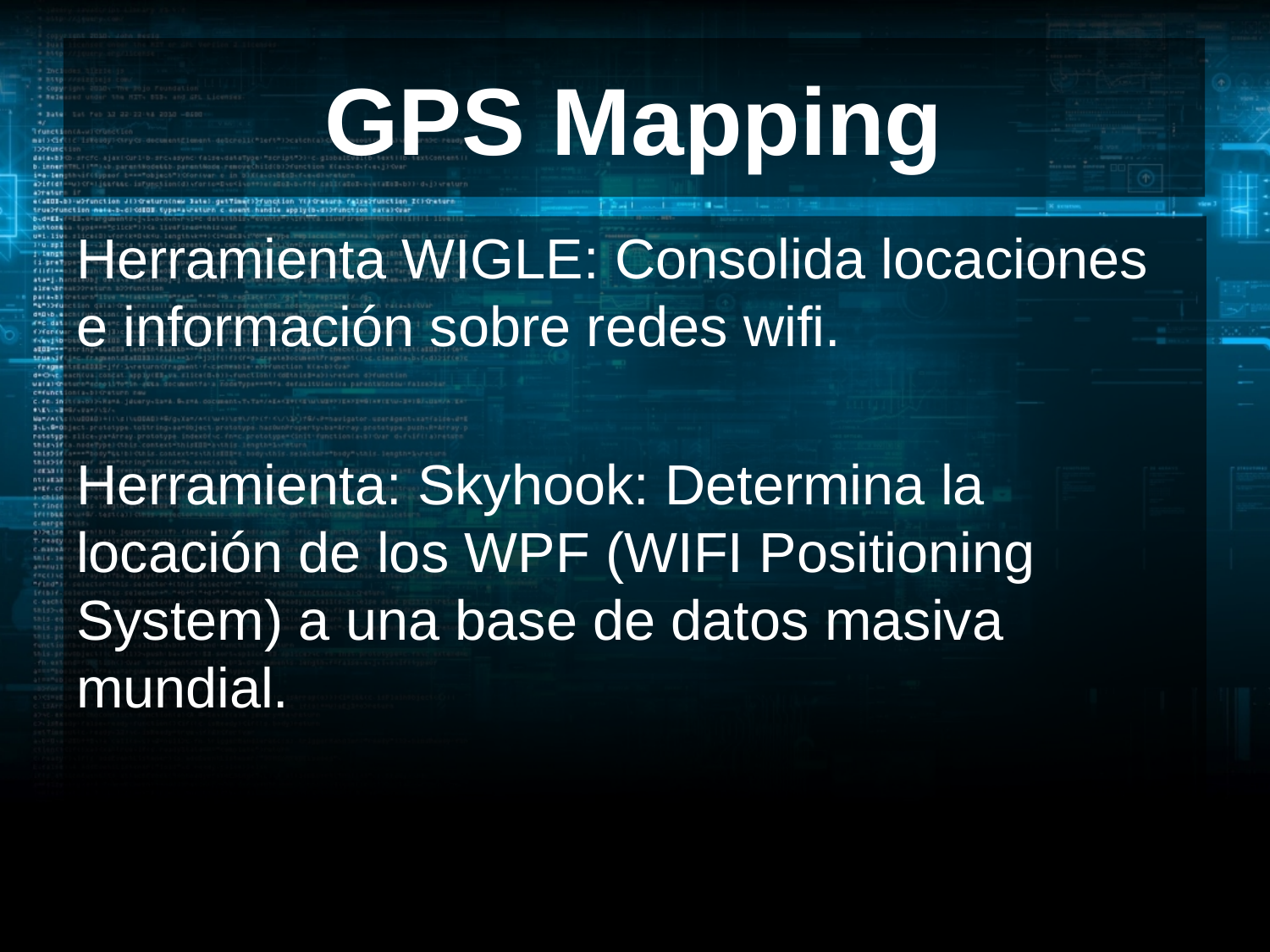

# GPS Mapping
Herramienta WIGLE: Consolida locaciones e información sobre redes wifi.

Herramienta: Skyhook: Determina la locación de los WPF (WIFI Positioning System) a una base de datos masiva mundial.